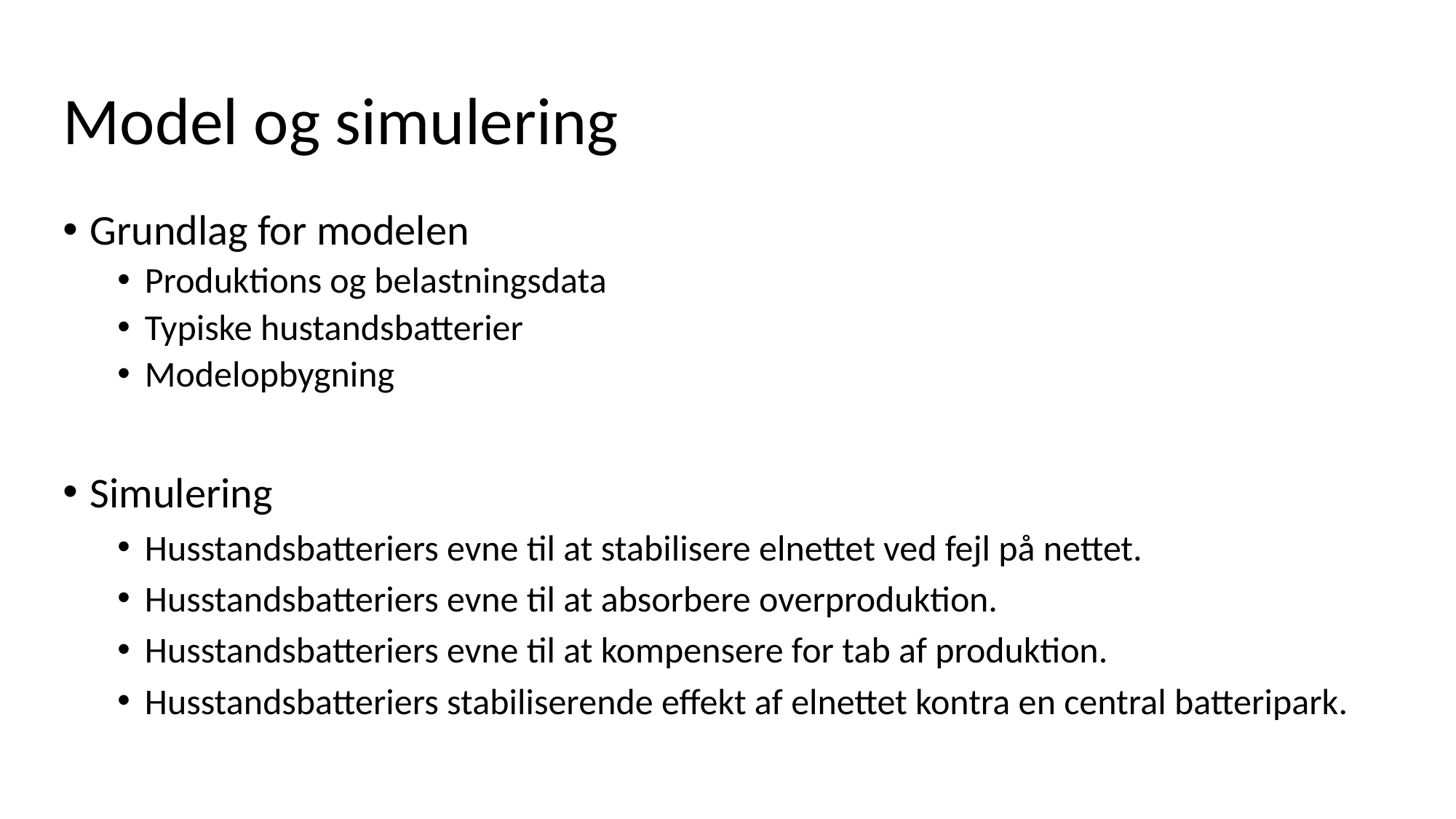

# Model og simulering
Grundlag for modelen
Produktions og belastningsdata
Typiske hustandsbatterier
Modelopbygning

Simulering
Husstandsbatteriers evne til at stabilisere elnettet ved fejl på nettet.
Husstandsbatteriers evne til at absorbere overproduktion.
Husstandsbatteriers evne til at kompensere for tab af produktion.
Husstandsbatteriers stabiliserende effekt af elnettet kontra en central batteripark.